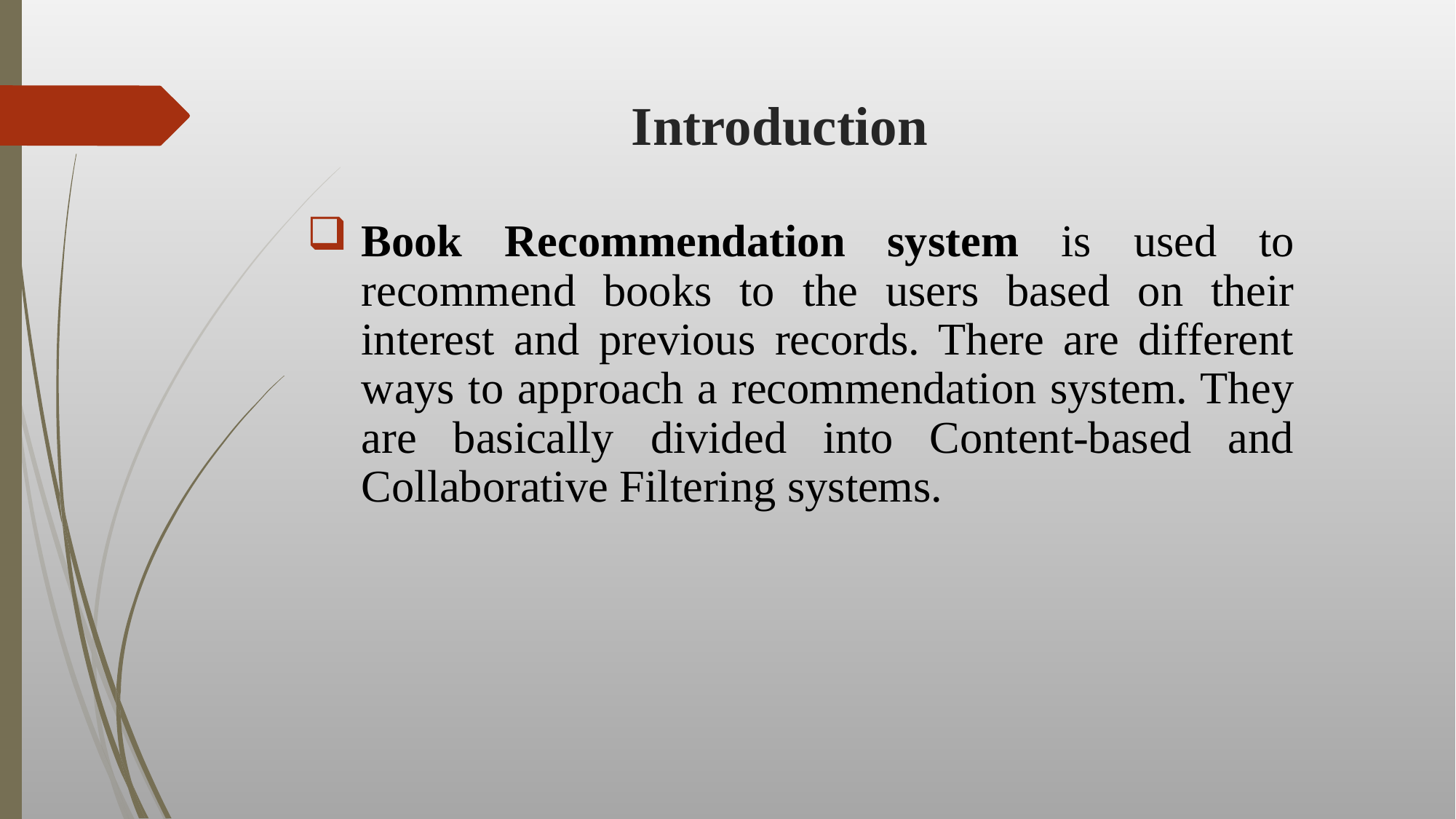

# Introduction
Book Recommendation system is used to recommend books to the users based on their interest and previous records. There are different ways to approach a recommendation system. They are basically divided into Content-based and Collaborative Filtering systems.